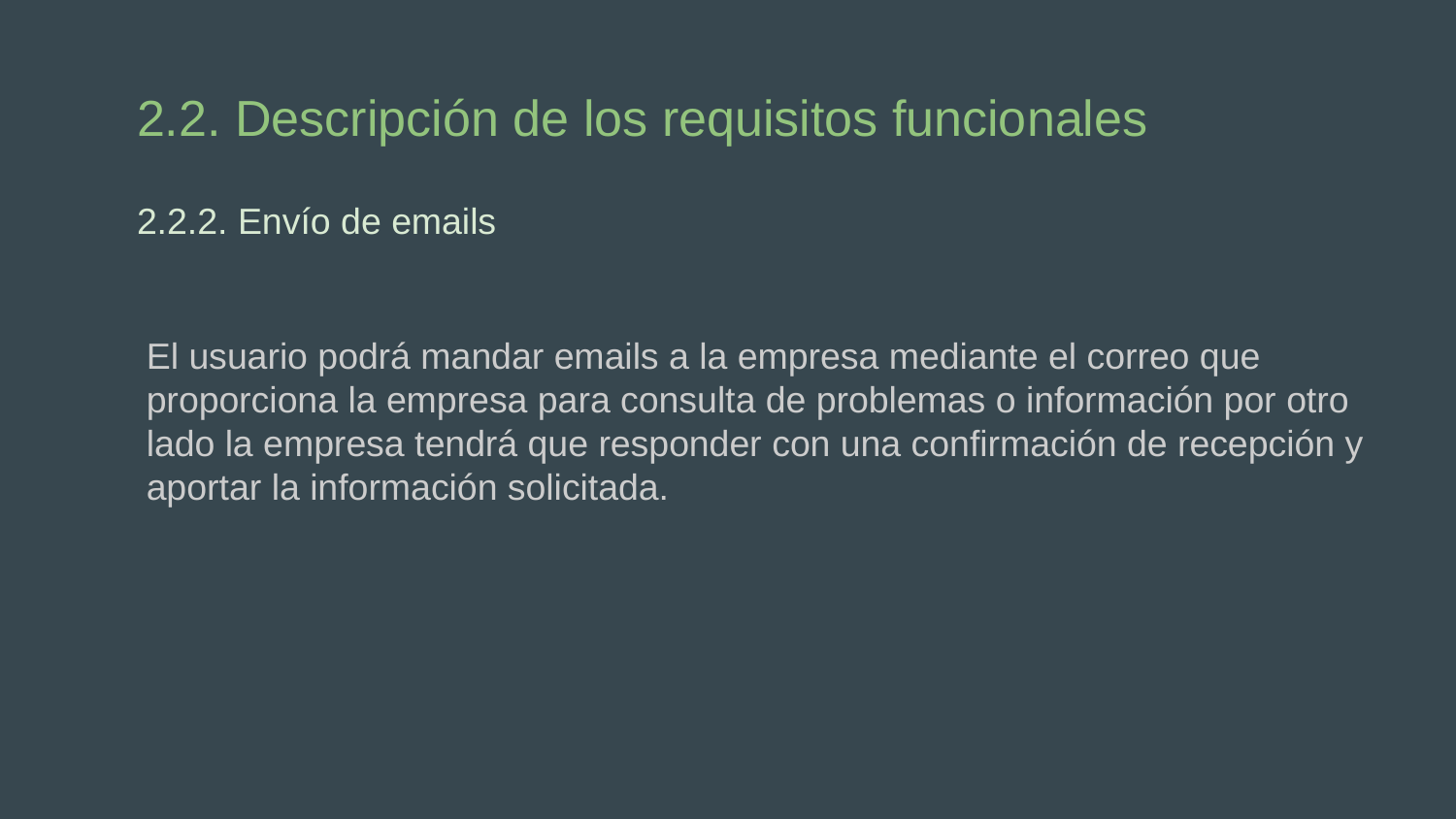

# 2.2. Descripción de los requisitos funcionales

2.2.2. Envío de emails

El usuario podrá mandar emails a la empresa mediante el correo que proporciona la empresa para consulta de problemas o información por otro lado la empresa tendrá que responder con una confirmación de recepción y aportar la información solicitada.